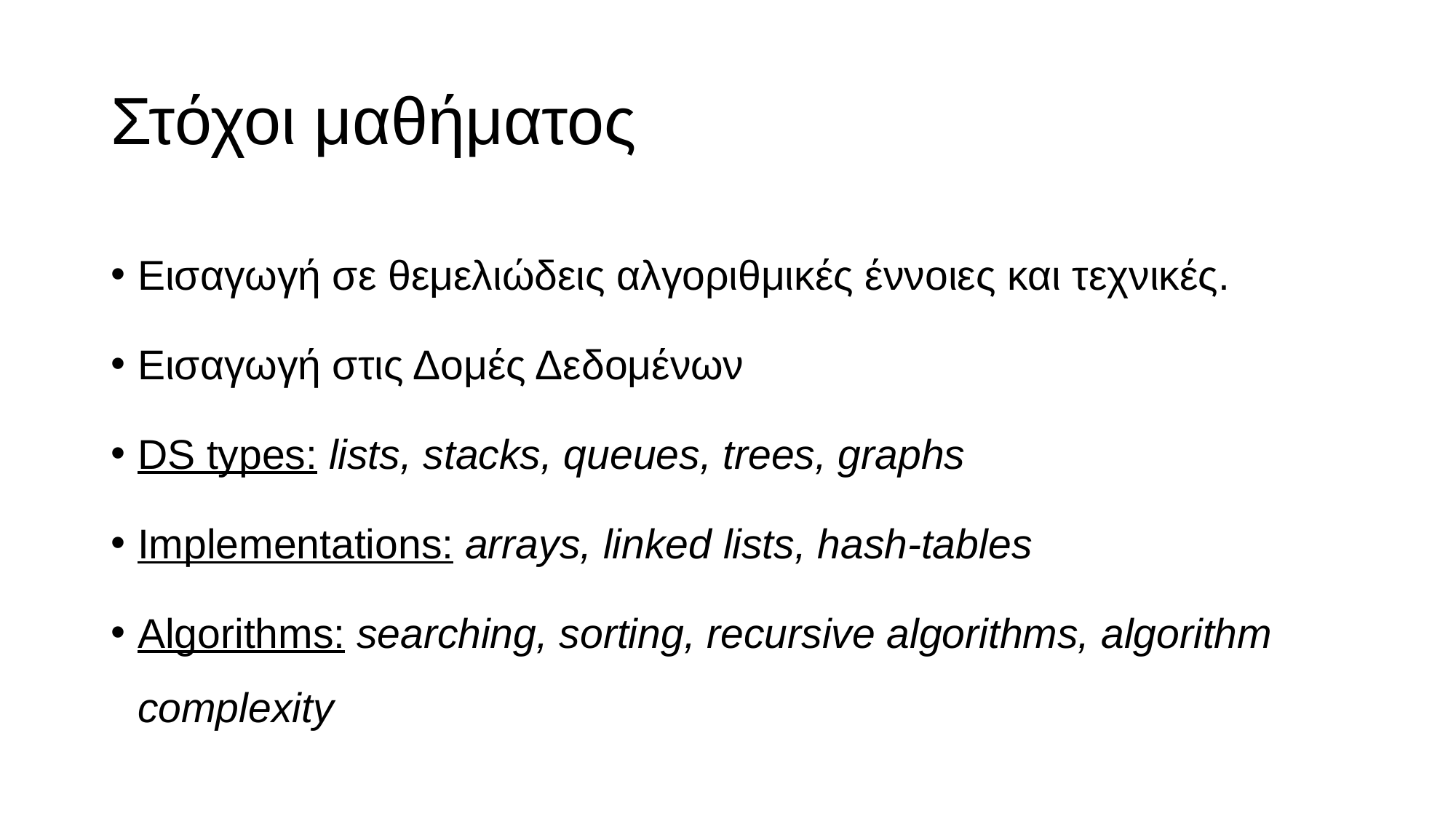

# Στόχοι μαθήματος
Εισαγωγή σε θεμελιώδεις αλγοριθμικές έννοιες και τεχνικές.
Εισαγωγή στις Δομές Δεδομένων
DS types: lists, stacks, queues, trees, graphs
Implementations: arrays, linked lists, hash-tables
Algorithms: searching, sorting, recursive algorithms, algorithm complexity